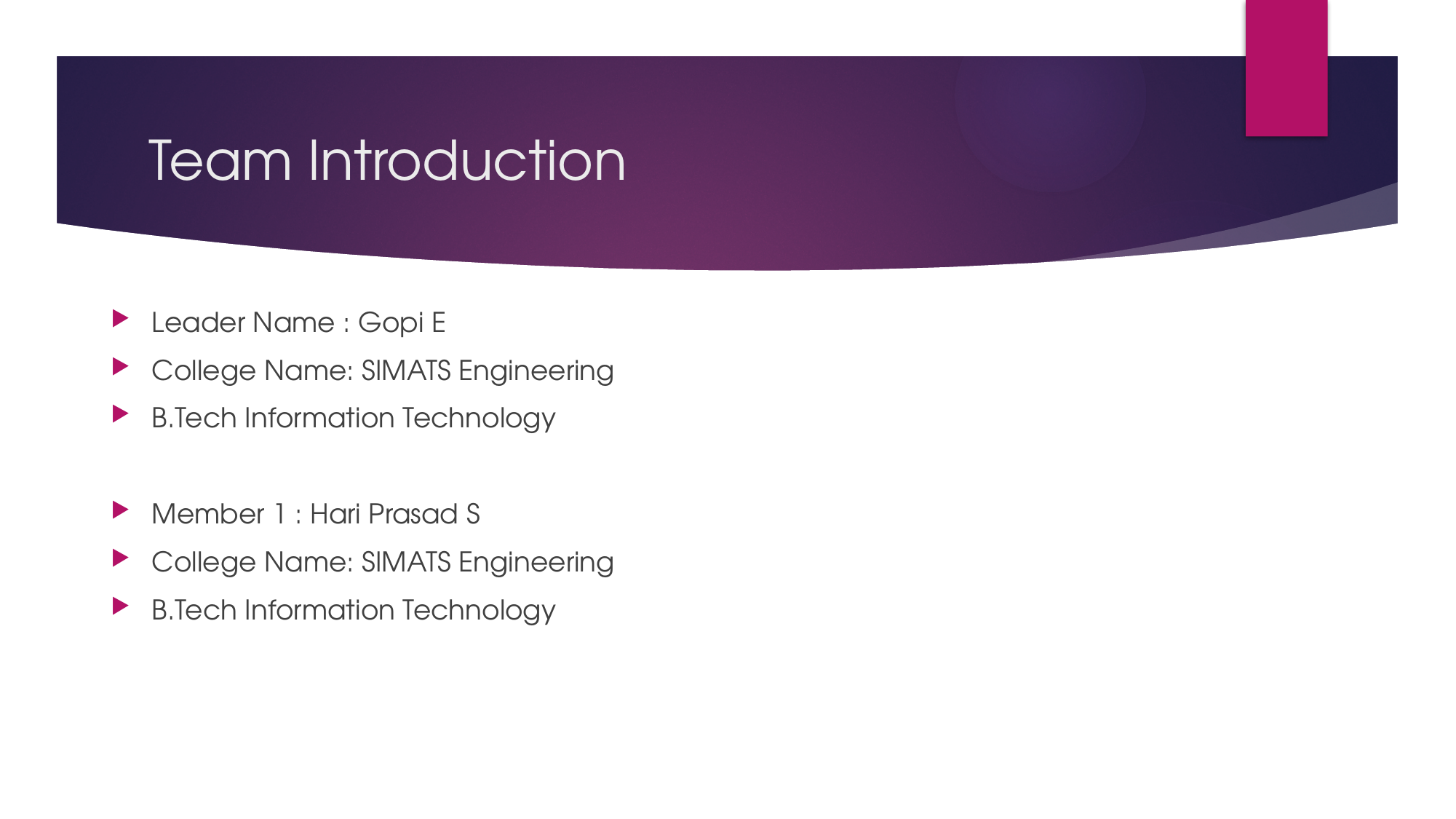

# Team Introduction
Leader Name : Gopi E
College Name: SIMATS Engineering
B.Tech Information Technology

Member 1 : Hari Prasad S
College Name: SIMATS Engineering
B.Tech Information Technology